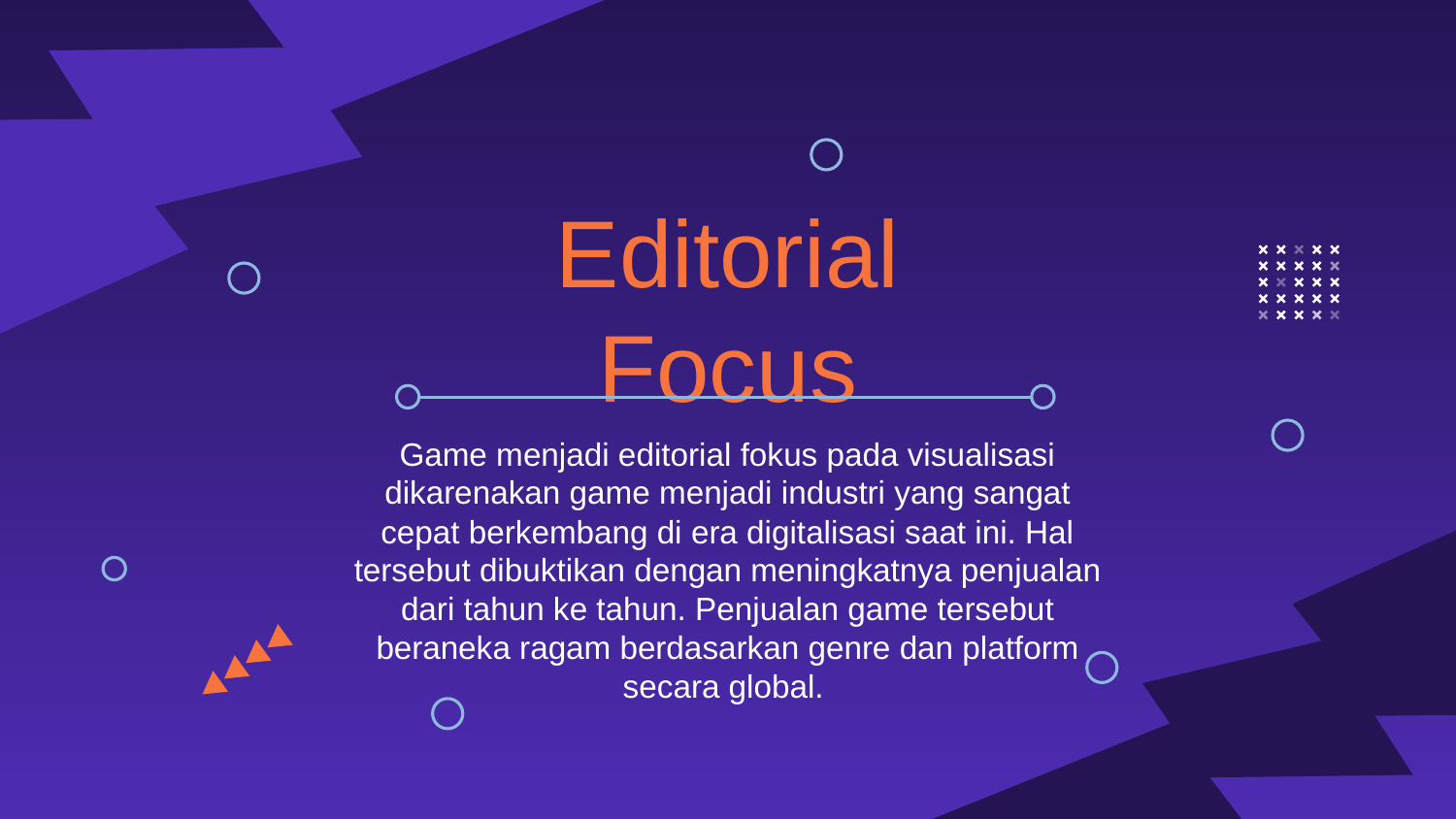

# Editorial Focus

Game menjadi editorial fokus pada visualisasi dikarenakan game menjadi industri yang sangat cepat berkembang di era digitalisasi saat ini. Hal tersebut dibuktikan dengan meningkatnya penjualan dari tahun ke tahun. Penjualan game tersebut beraneka ragam berdasarkan genre dan platform secara global.